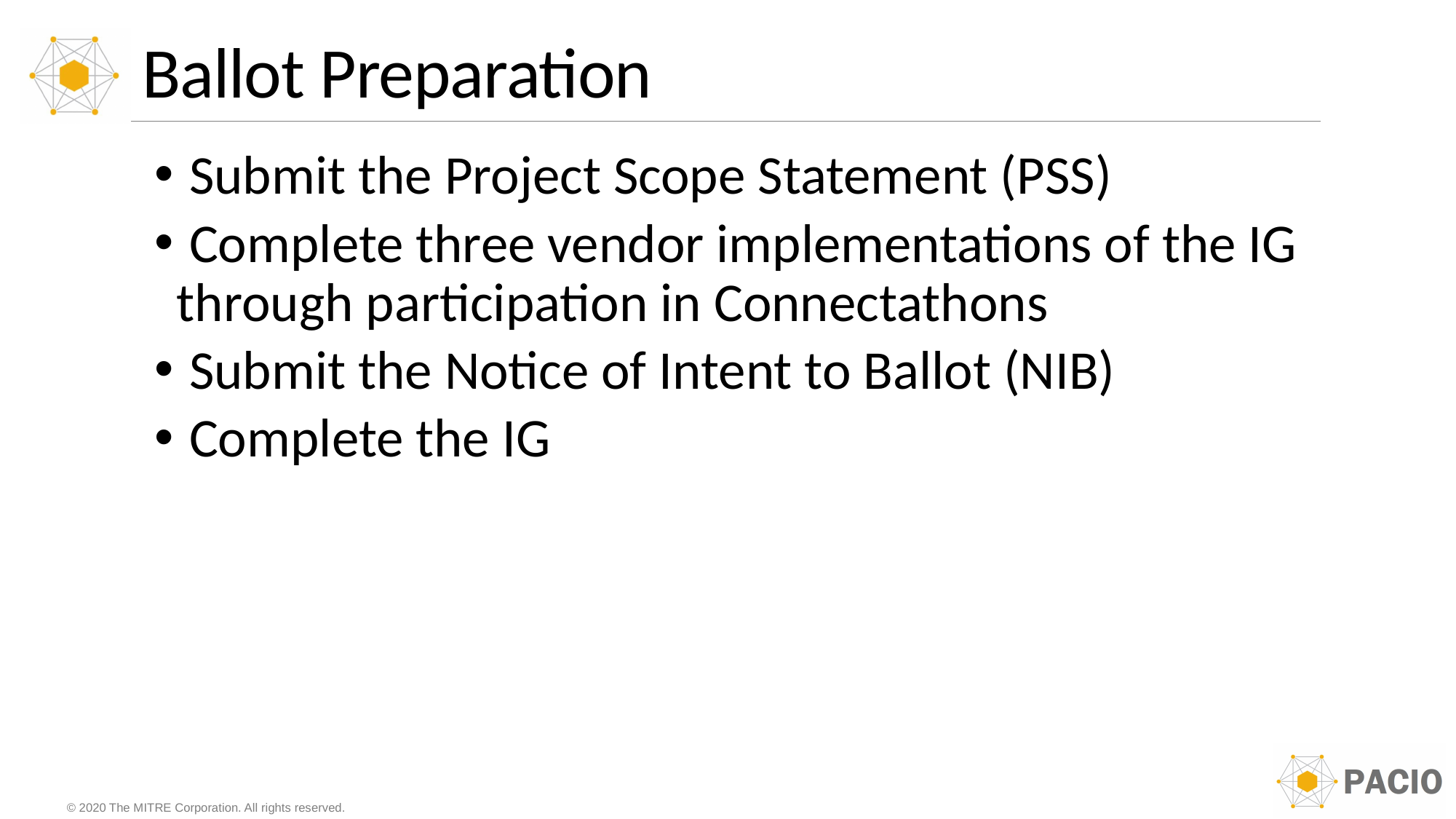

# Ballot Preparation
 Submit the Project Scope Statement (PSS)
 Complete three vendor implementations of the IG through participation in Connectathons
 Submit the Notice of Intent to Ballot (NIB)
 Complete the IG